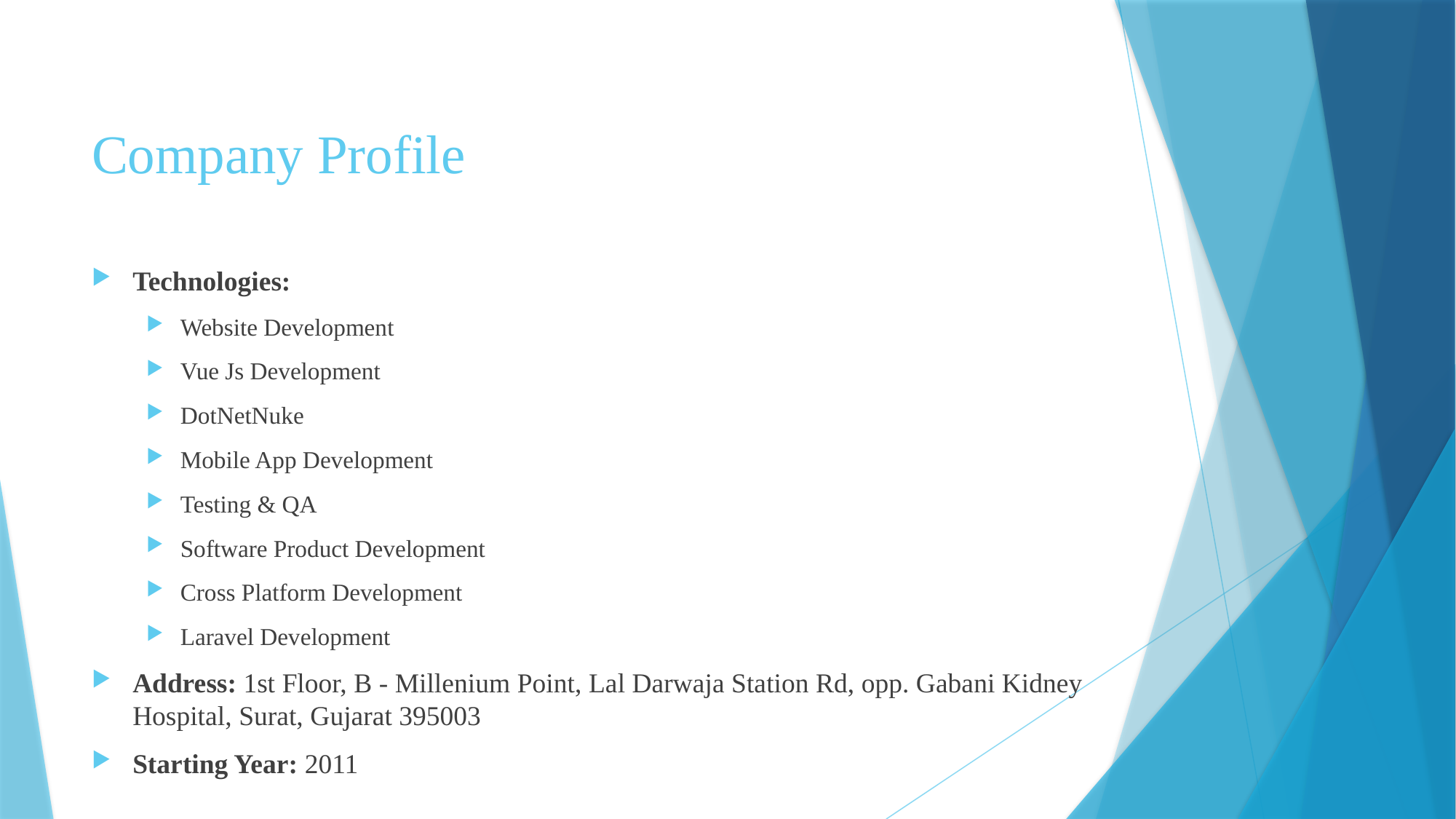

# Company Profile
Technologies:
Website Development
Vue Js Development
DotNetNuke
Mobile App Development
Testing & QA
Software Product Development
Cross Platform Development
Laravel Development
Address: 1st Floor, B - Millenium Point, Lal Darwaja Station Rd, opp. Gabani Kidney Hospital, Surat, Gujarat 395003
Starting Year: 2011